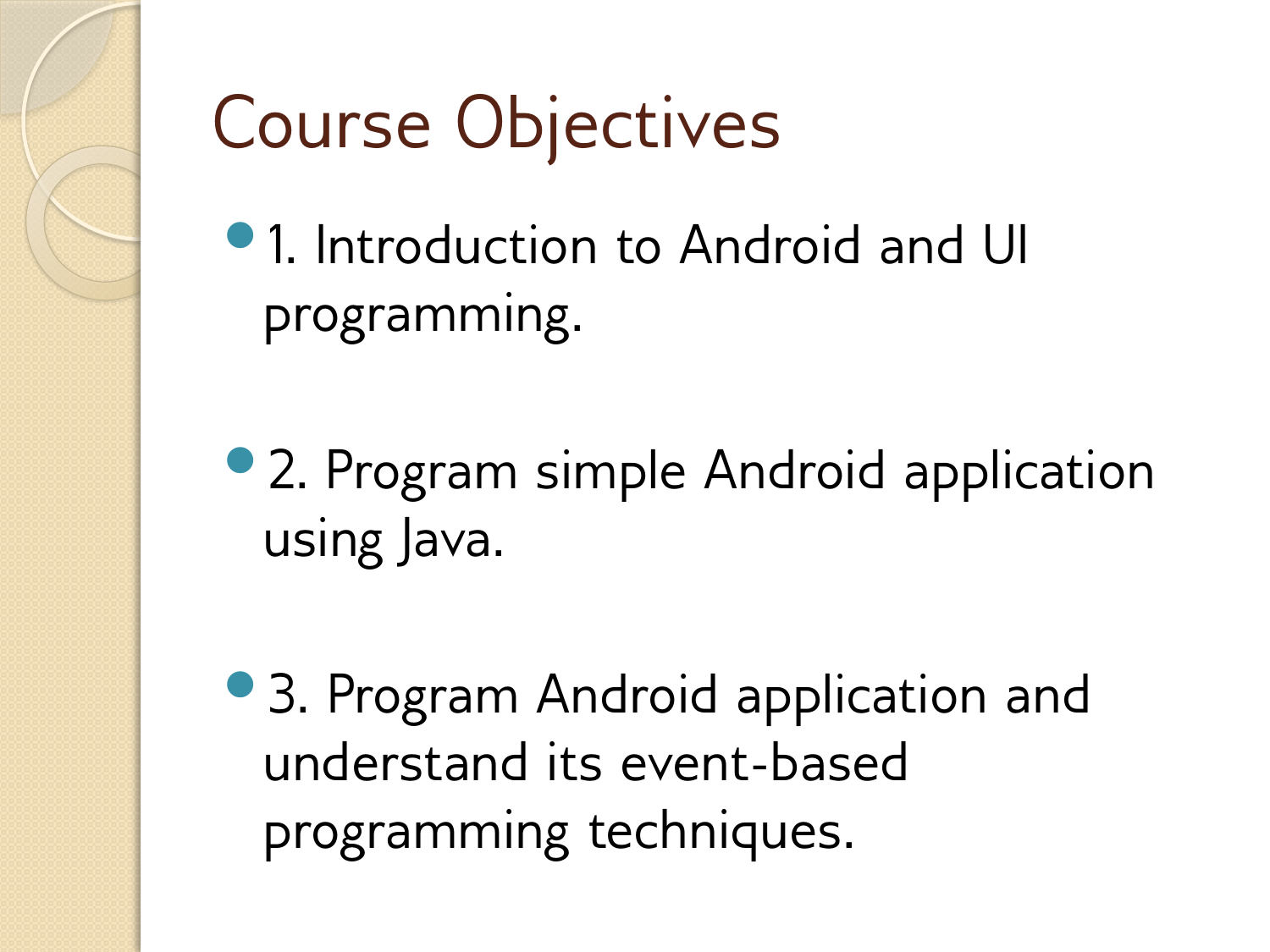

# Course Objectives
1. Introduction to Android and UI programming.

2. Program simple Android application using Java.

3. Program Android application and understand its event-based programming techniques.